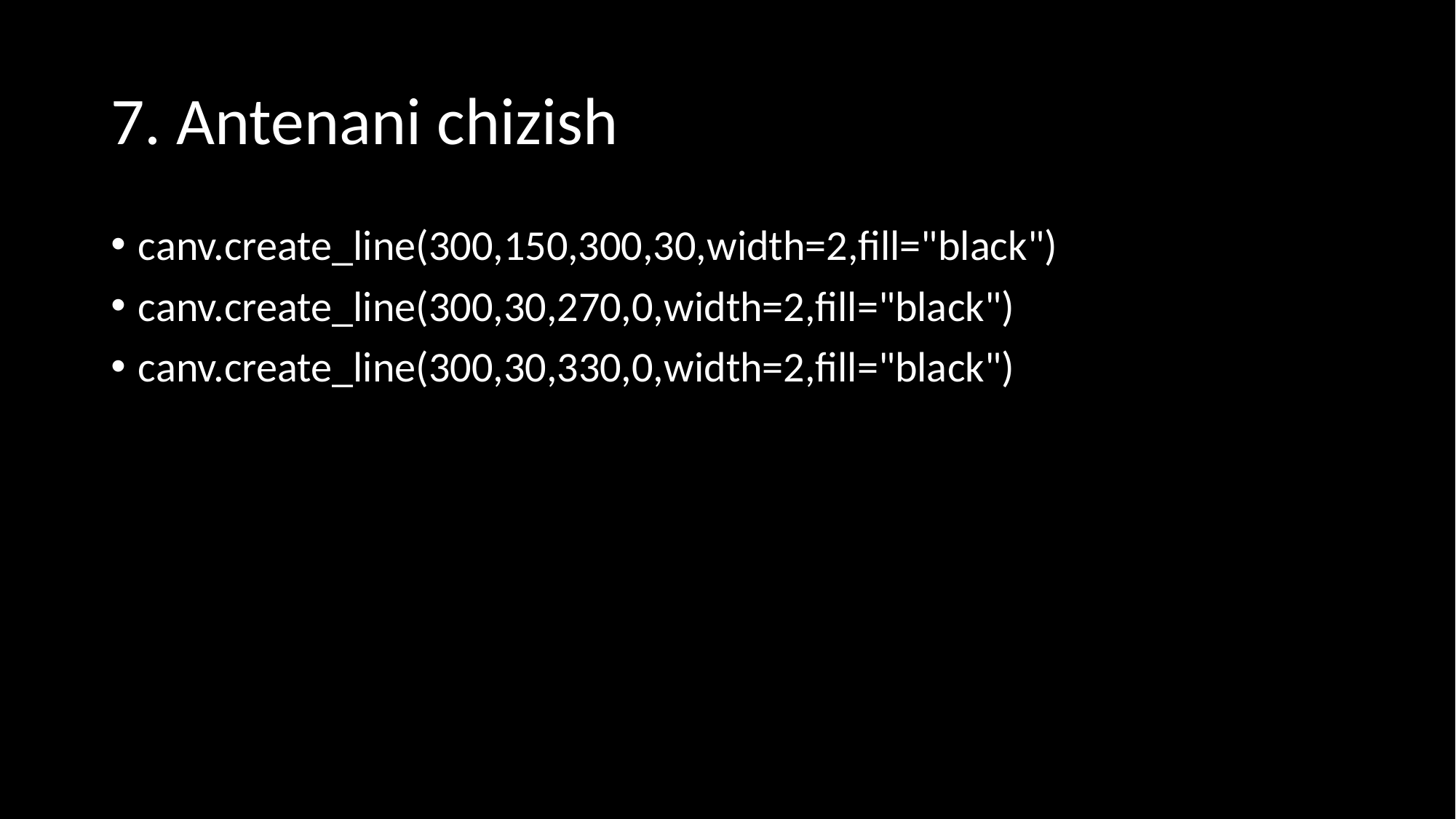

# 7. Antenani chizish
canv.create_line(300,150,300,30,width=2,fill="black")
canv.create_line(300,30,270,0,width=2,fill="black")
canv.create_line(300,30,330,0,width=2,fill="black")